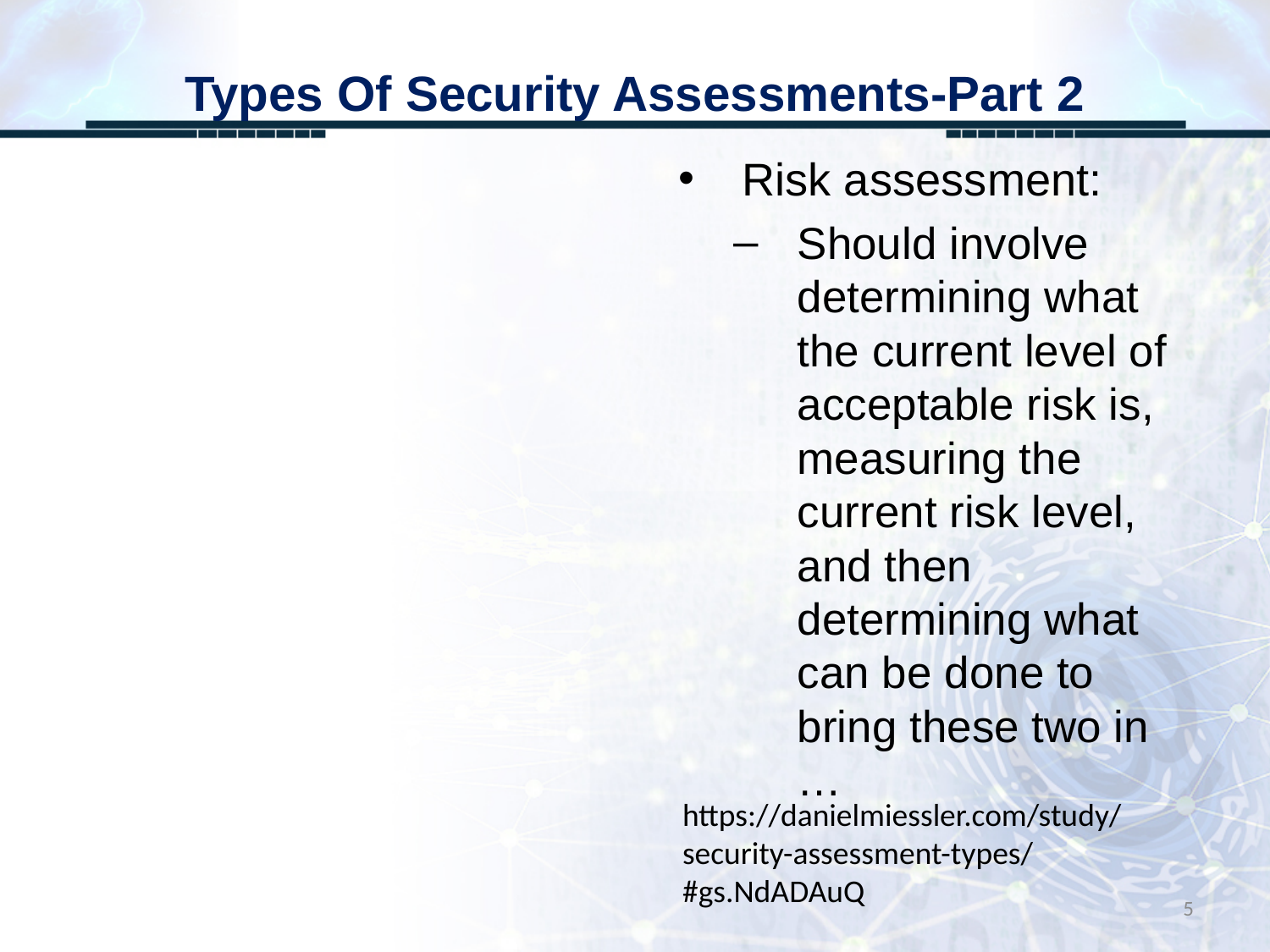

# Types Of Security Assessments-Part 2
Risk assessment:
Should involve determining what the current level of acceptable risk is, measuring the current risk level, and then determining what can be done to bring these two in …
https://danielmiessler.com/study/security-assessment-types/#gs.NdADAuQ
5